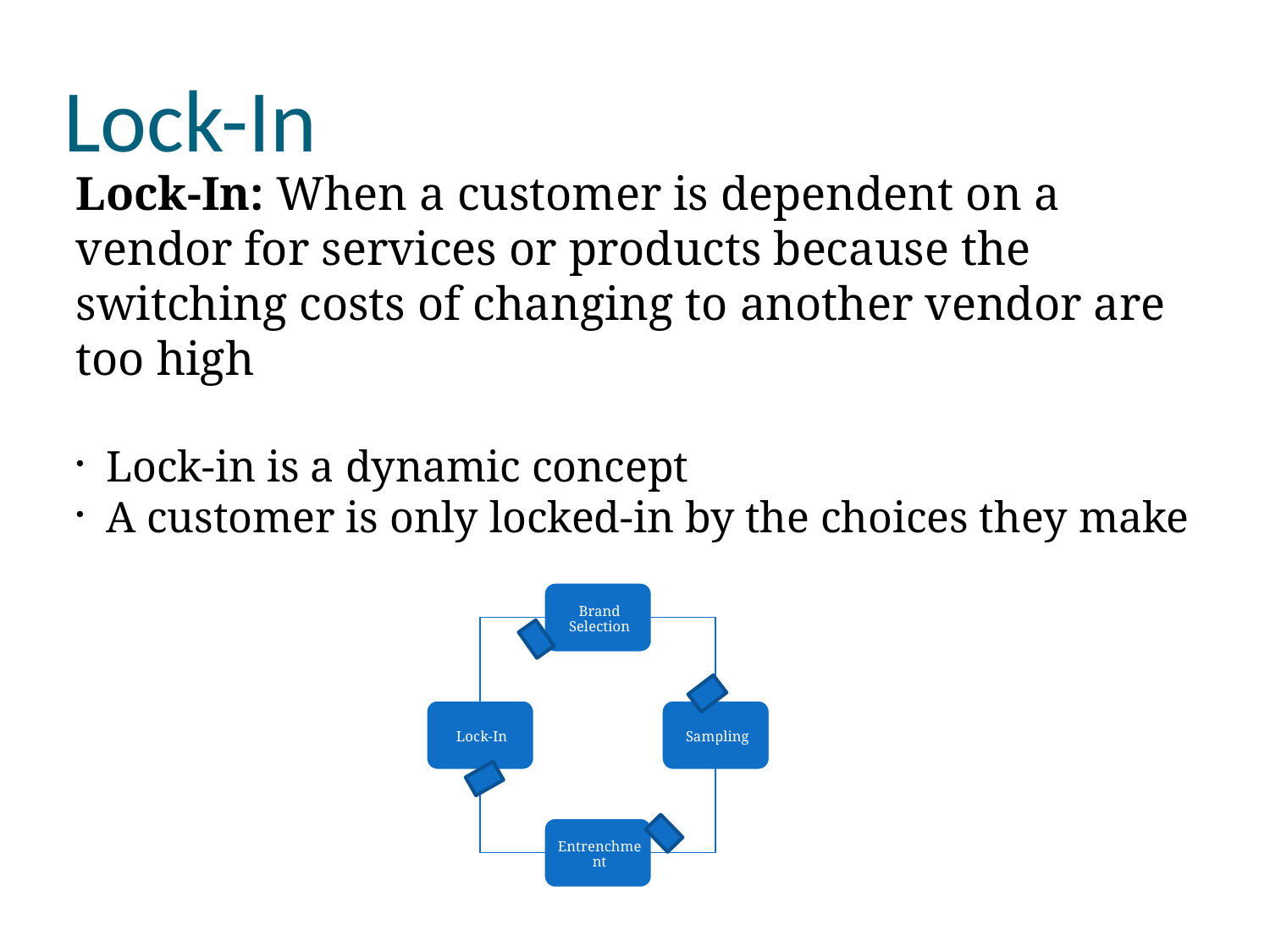

Lock-In
Lock-In: When a customer is dependent on a vendor for services or products because the switching costs of changing to another vendor are too high

Lock-in is a dynamic concept
A customer is only locked-in by the choices they make

Brand Selection

Lock-In
Sampling

Entrenchment